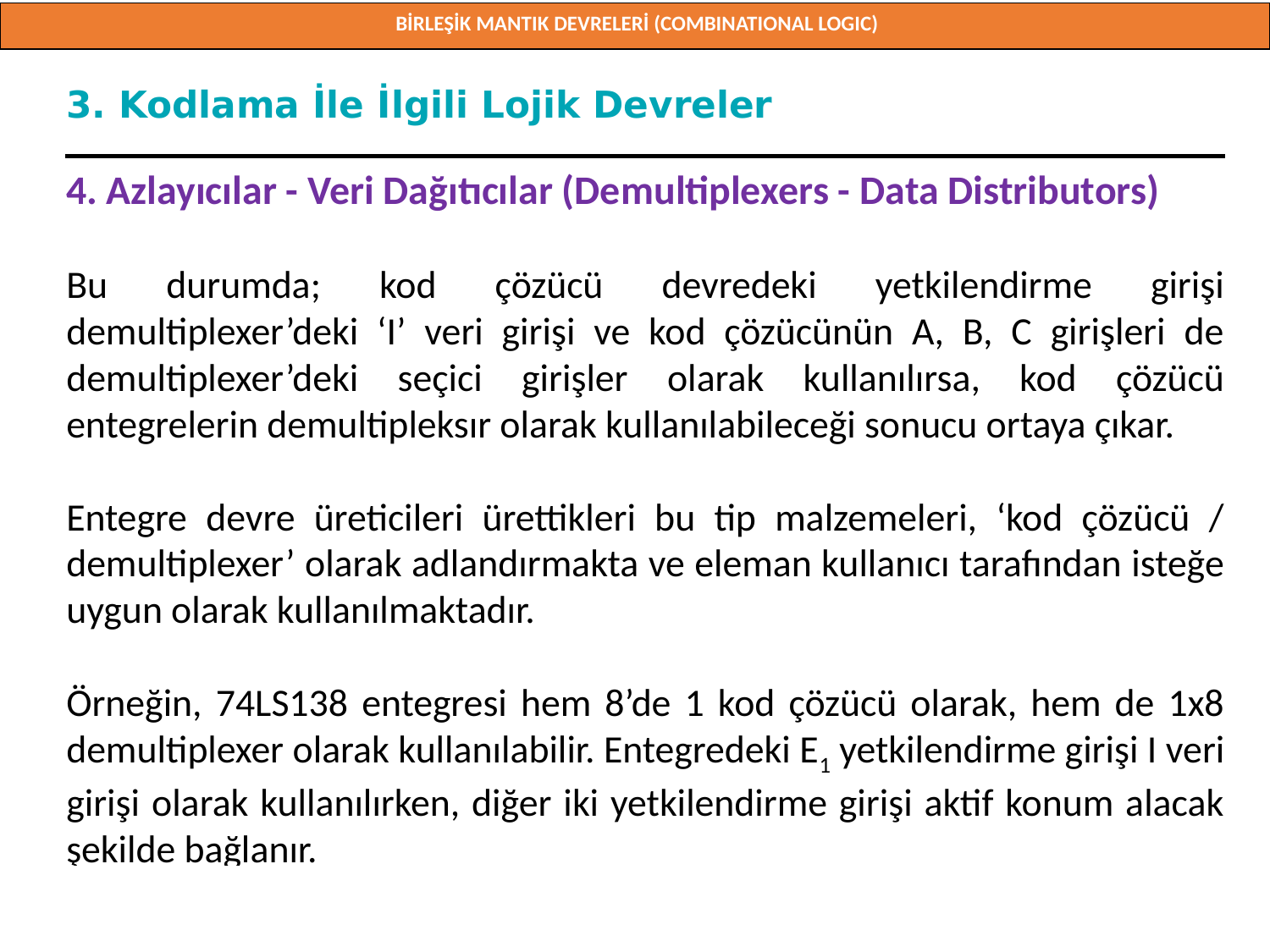

BİRLEŞİK MANTIK DEVRELERİ (COMBINATIONAL LOGIC)

Doç. Dr. Orhan ER
3. Kodlama İle İlgili Lojik Devreler
4. Azlayıcılar - Veri Dağıtıcılar (Demultiplexers - Data Distributors)

Bu durumda; kod çözücü devredeki yetkilendirme girişi demultiplexer’deki ‘I’ veri girişi ve kod çözücünün A, B, C girişleri de demultiplexer’deki seçici girişler olarak kullanılırsa, kod çözücü entegrelerin demultipleksır olarak kullanılabileceği sonucu ortaya çıkar.

Entegre devre üreticileri ürettikleri bu tip malzemeleri, ‘kod çözücü / demultiplexer’ olarak adlandırmakta ve eleman kullanıcı tarafından isteğe uygun olarak kullanılmaktadır.

Örneğin, 74LS138 entegresi hem 8’de 1 kod çözücü olarak, hem de 1x8 demultiplexer olarak kullanılabilir. Entegredeki E1 yetkilendirme girişi I veri girişi olarak kullanılırken, diğer iki yetkilendirme girişi aktif konum alacak şekilde bağlanır.

Doç. Dr. Orhan ER